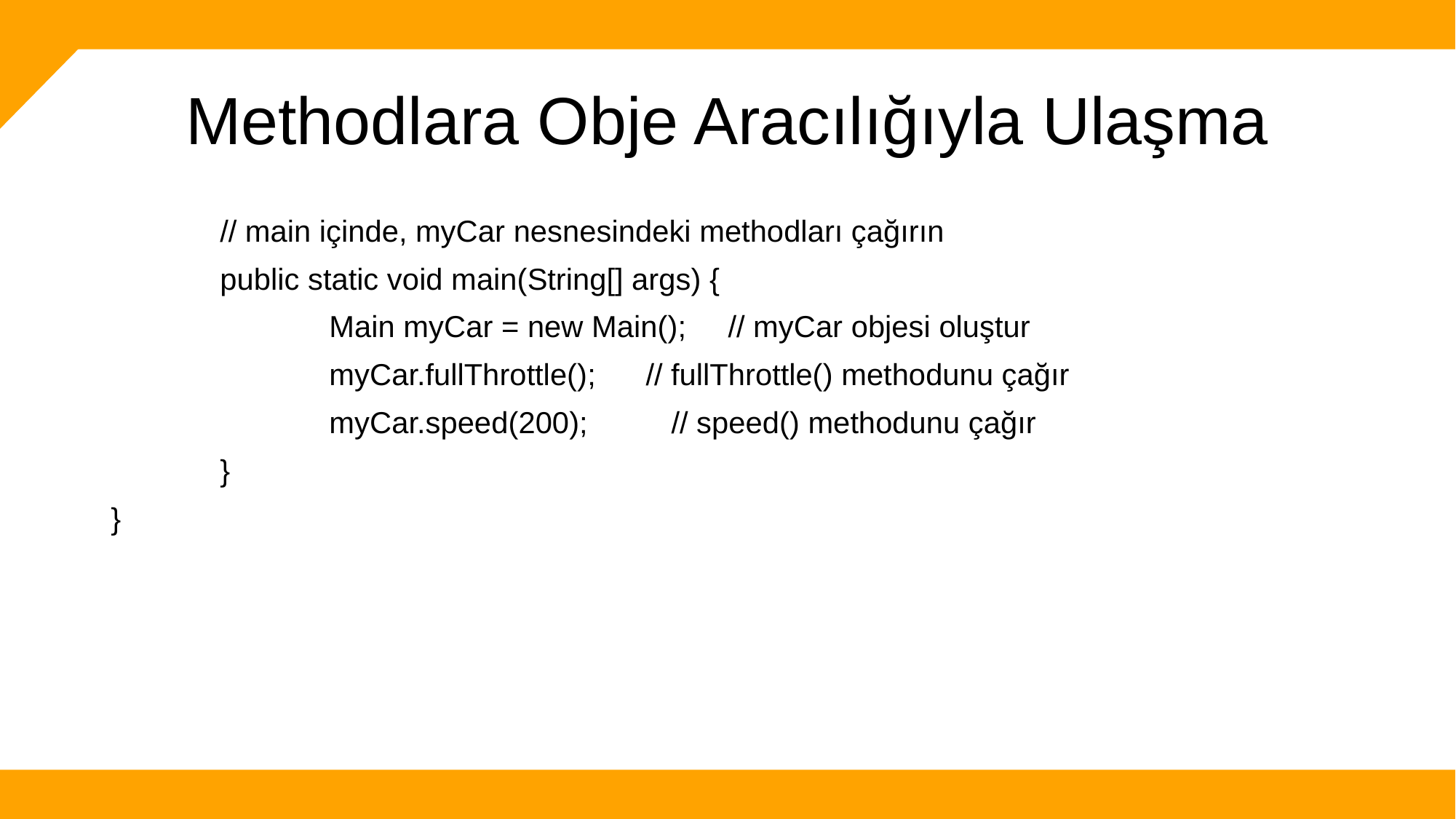

# Methodlara Obje Aracılığıyla Ulaşma
	// main içinde, myCar nesnesindeki methodları çağırın
	public static void main(String[] args) {
		Main myCar = new Main();     // myCar objesi oluştur
		myCar.fullThrottle();      // fullThrottle() methodunu çağır
		myCar.speed(200);          // speed() methodunu çağır
	}
}